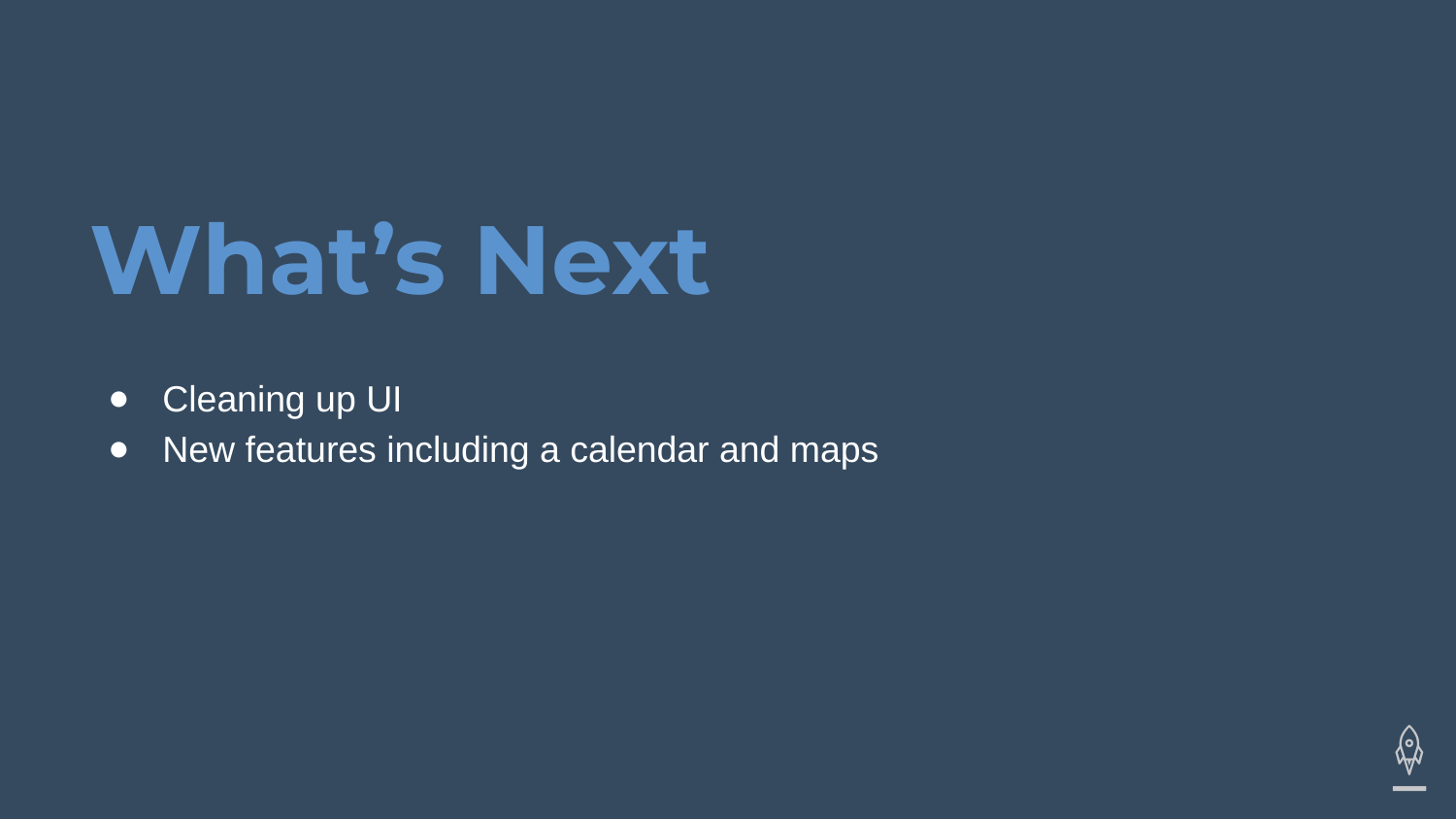

# What’s Next
Cleaning up UI
New features including a calendar and maps